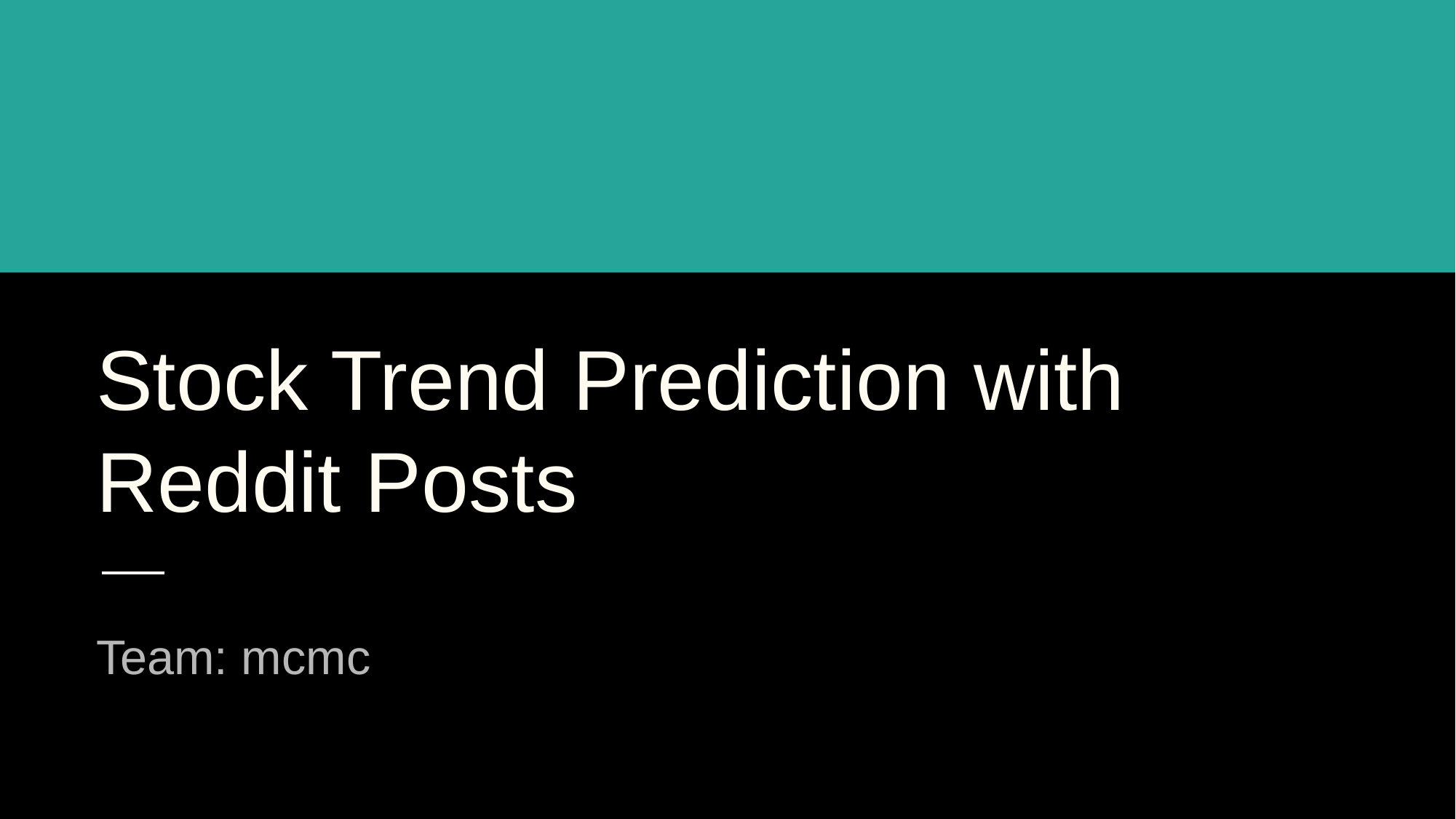

# Stock Trend Prediction with Reddit Posts
Team: mcmc